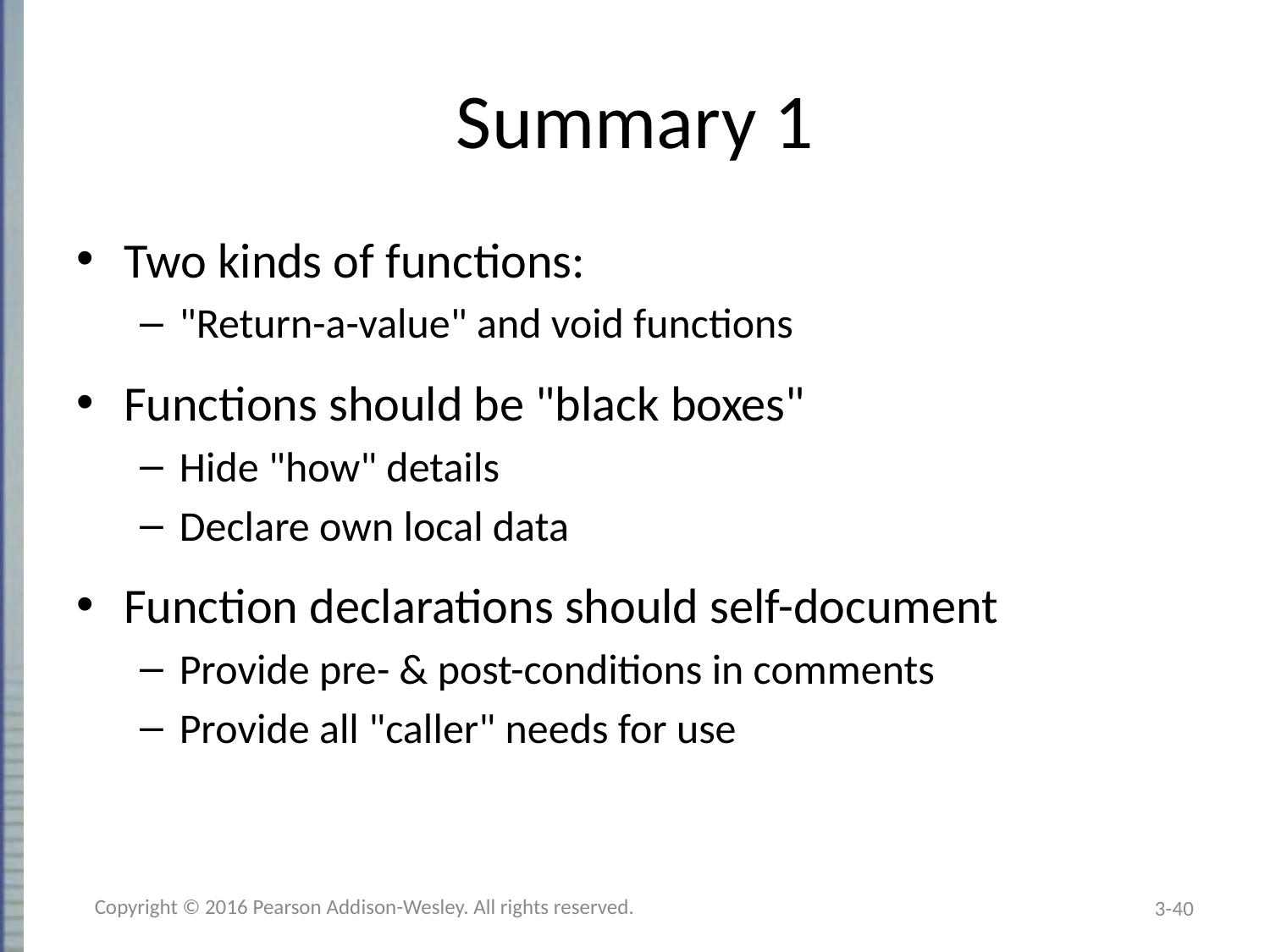

# Summary 1
Two kinds of functions:
"Return-a-value" and void functions
Functions should be "black boxes"
Hide "how" details
Declare own local data
Function declarations should self-document
Provide pre- & post-conditions in comments
Provide all "caller" needs for use
Copyright © 2016 Pearson Addison-Wesley. All rights reserved.
3-40